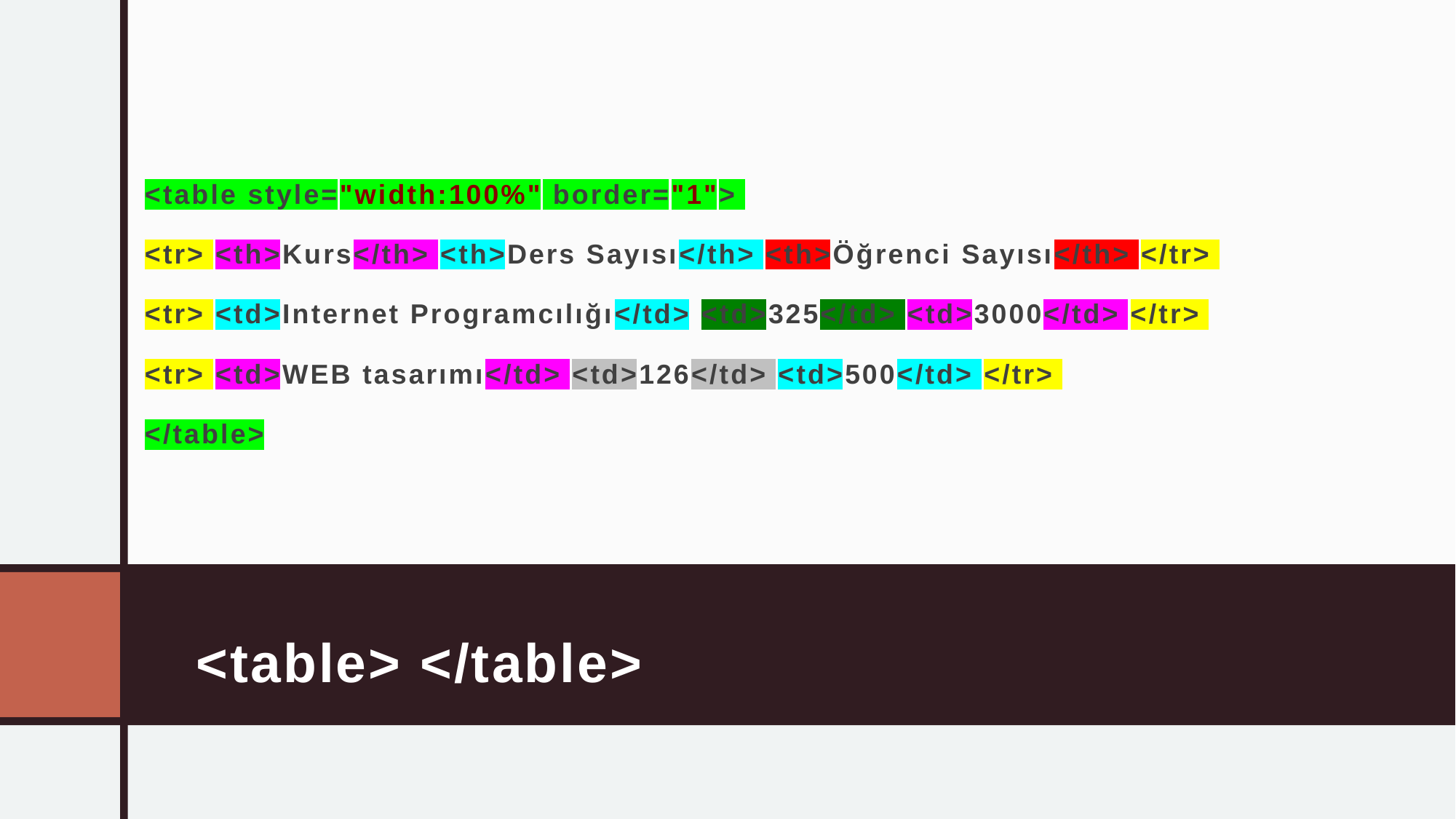

<table style="width:100%" border="1">
<tr> <th>Kurs</th> <th>Ders Sayısı</th> <th>Öğrenci Sayısı</th> </tr>
<tr> <td>Internet Programcılığı</td> <td>325</td> <td>3000</td> </tr>
<tr> <td>WEB tasarımı</td> <td>126</td> <td>500</td> </tr>
</table>

# <table> </table>